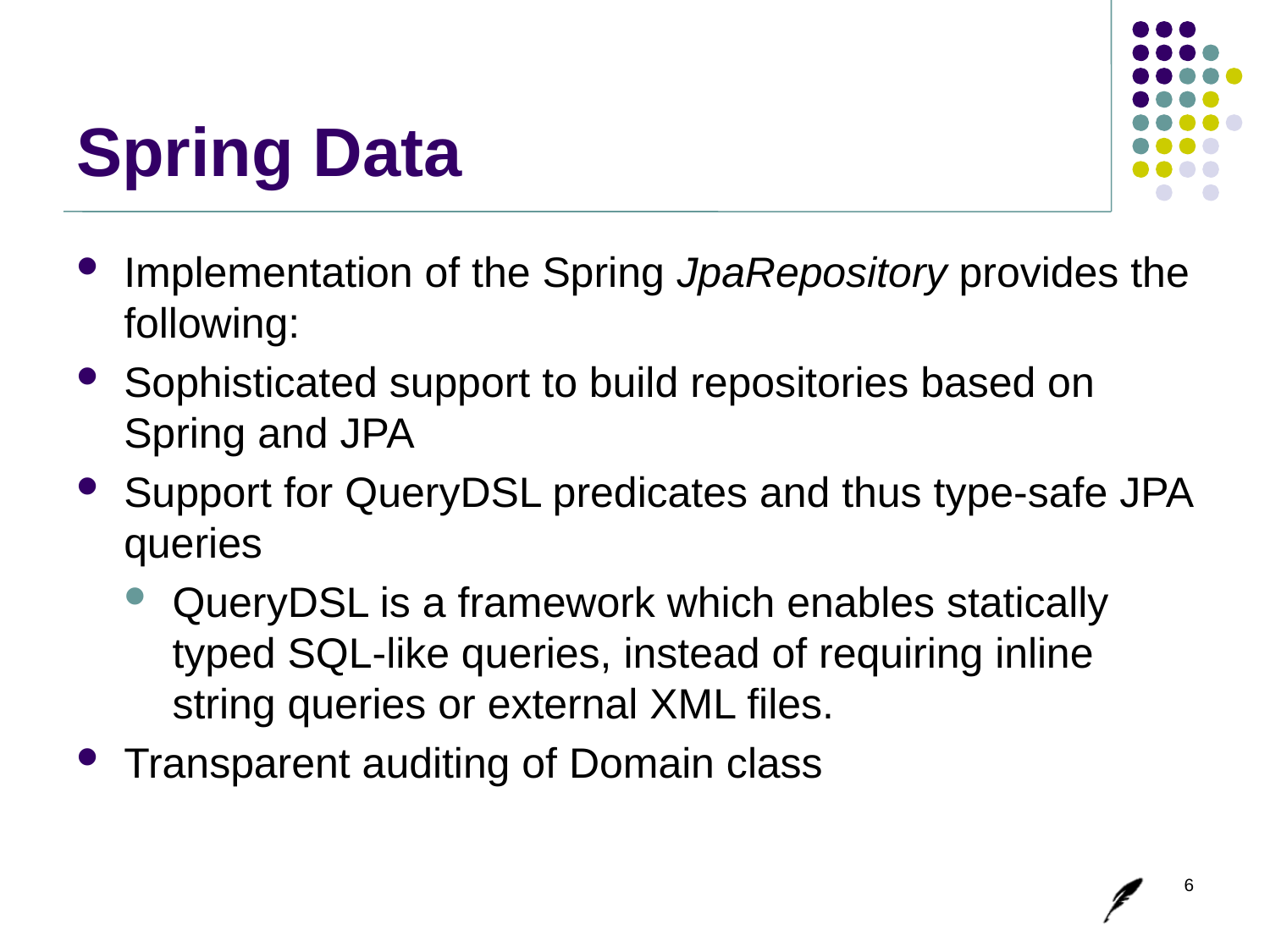

# Spring Data
Implementation of the Spring JpaRepository provides the following:
Sophisticated support to build repositories based on Spring and JPA
Support for QueryDSL predicates and thus type-safe JPA queries
QueryDSL is a framework which enables statically typed SQL-like queries, instead of requiring inline string queries or external XML files.
Transparent auditing of Domain class

6